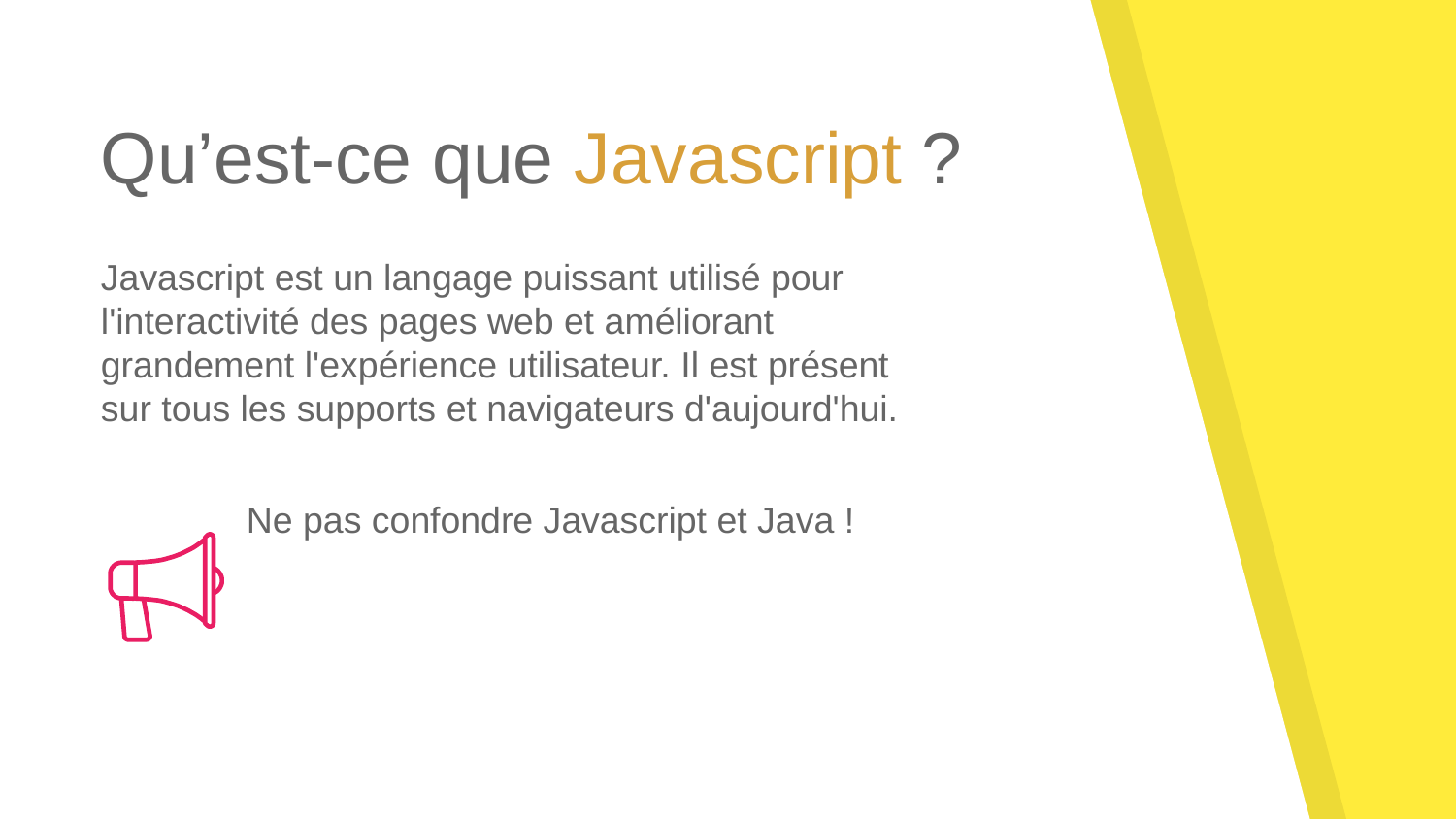

Qu’est-ce que Javascript ?
Javascript est un langage puissant utilisé pour l'interactivité des pages web et améliorant grandement l'expérience utilisateur. Il est présent sur tous les supports et navigateurs d'aujourd'hui.

Ne pas confondre Javascript et Java !